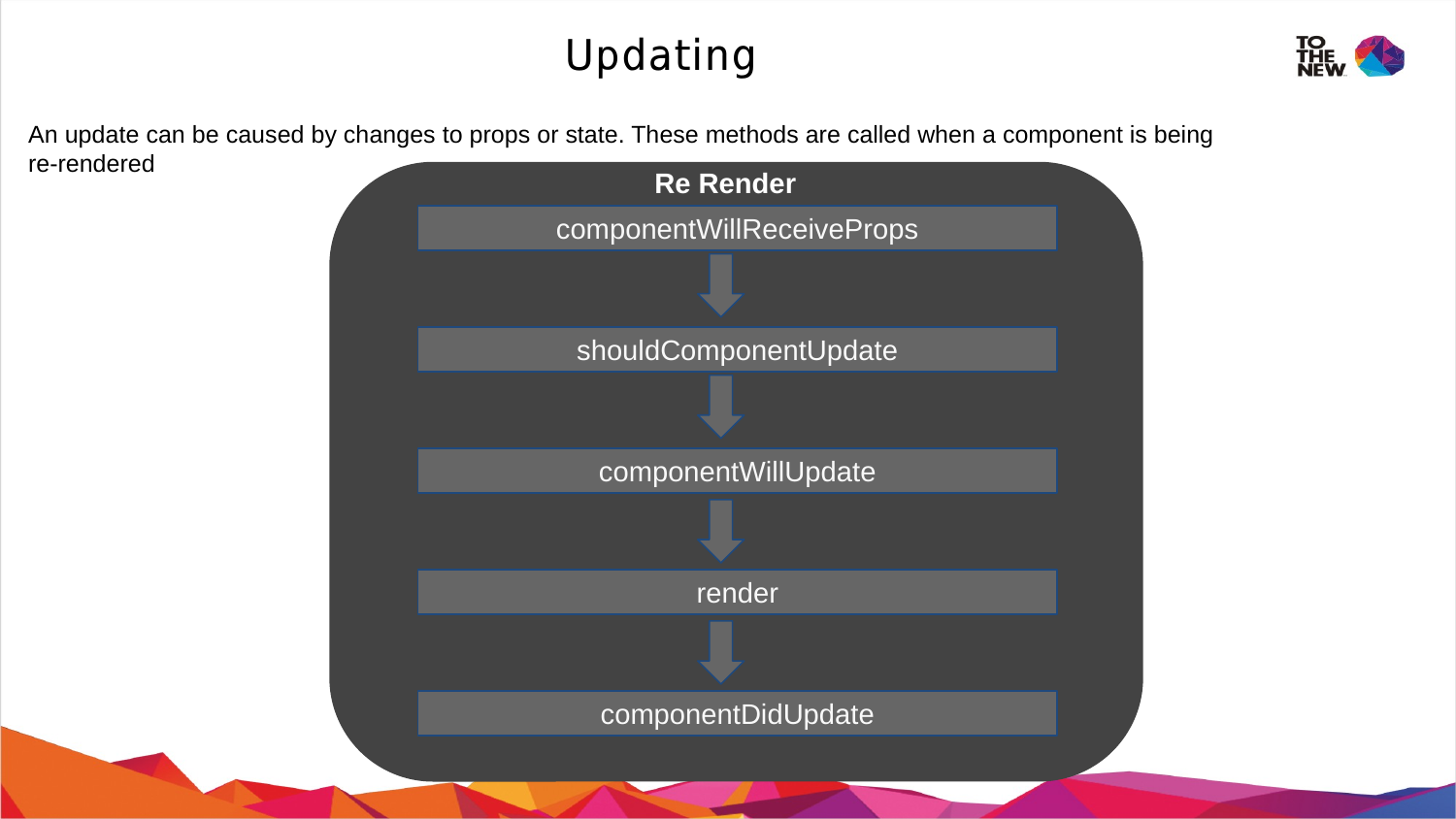

# Updating
An update can be caused by changes to props or state. These methods are called when a component is being re-rendered
Re Render

componentWillReceiveProps

shouldComponentUpdate

componentWillUpdate

render

componentDidUpdate